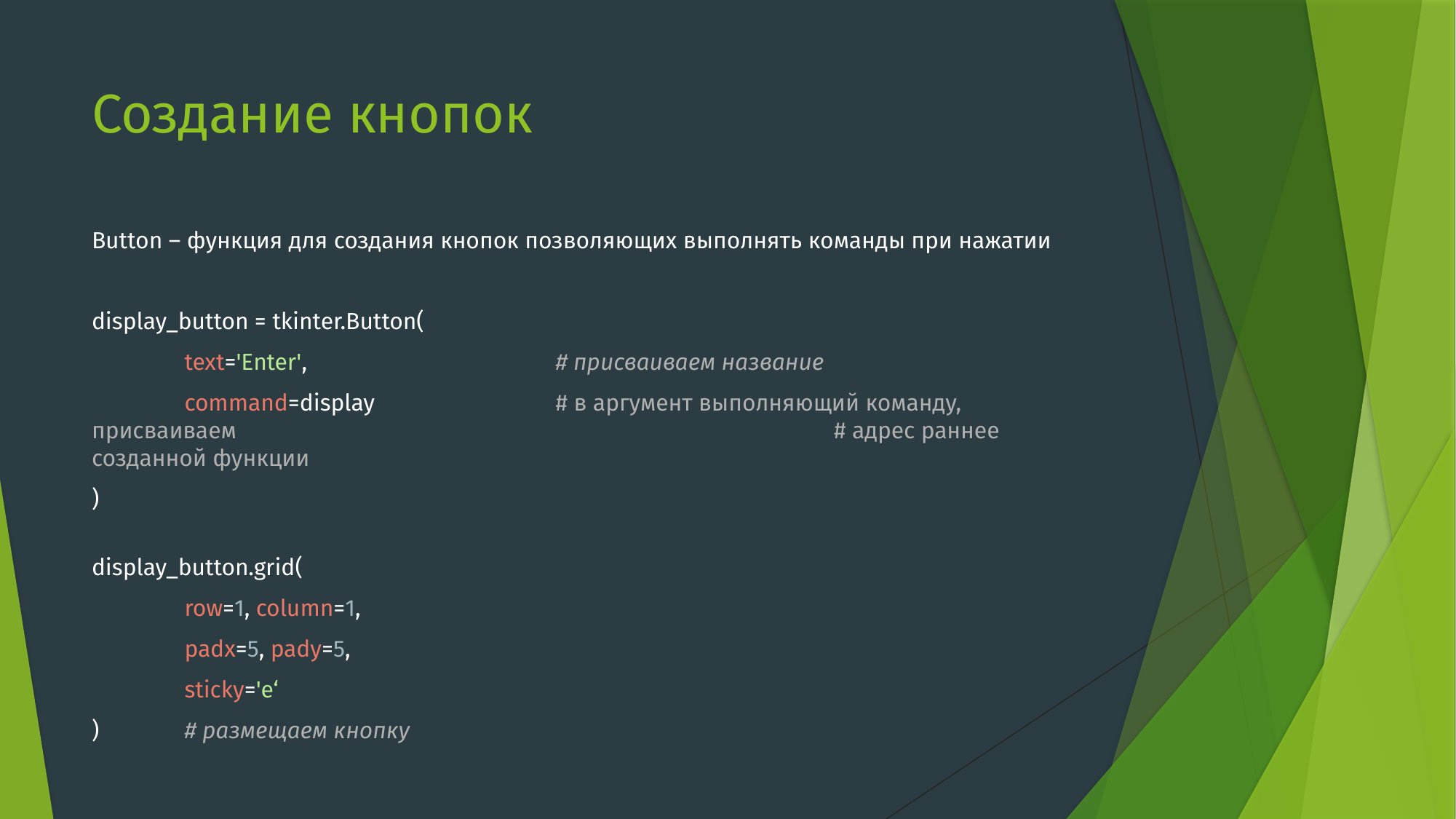

# Создание кнопок
Button – функция для создания кнопок позволяющих выполнять команды при нажатии

display_button = tkinter.Button(
	text='Enter',			# присваиваем название
	command=display		# в аргумент выполняющий команду, присваиваем 							# адрес раннее созданной функции
)
display_button.grid(
	row=1, column=1,
	padx=5, pady=5,
	sticky='e‘
)	# размещаем кнопку